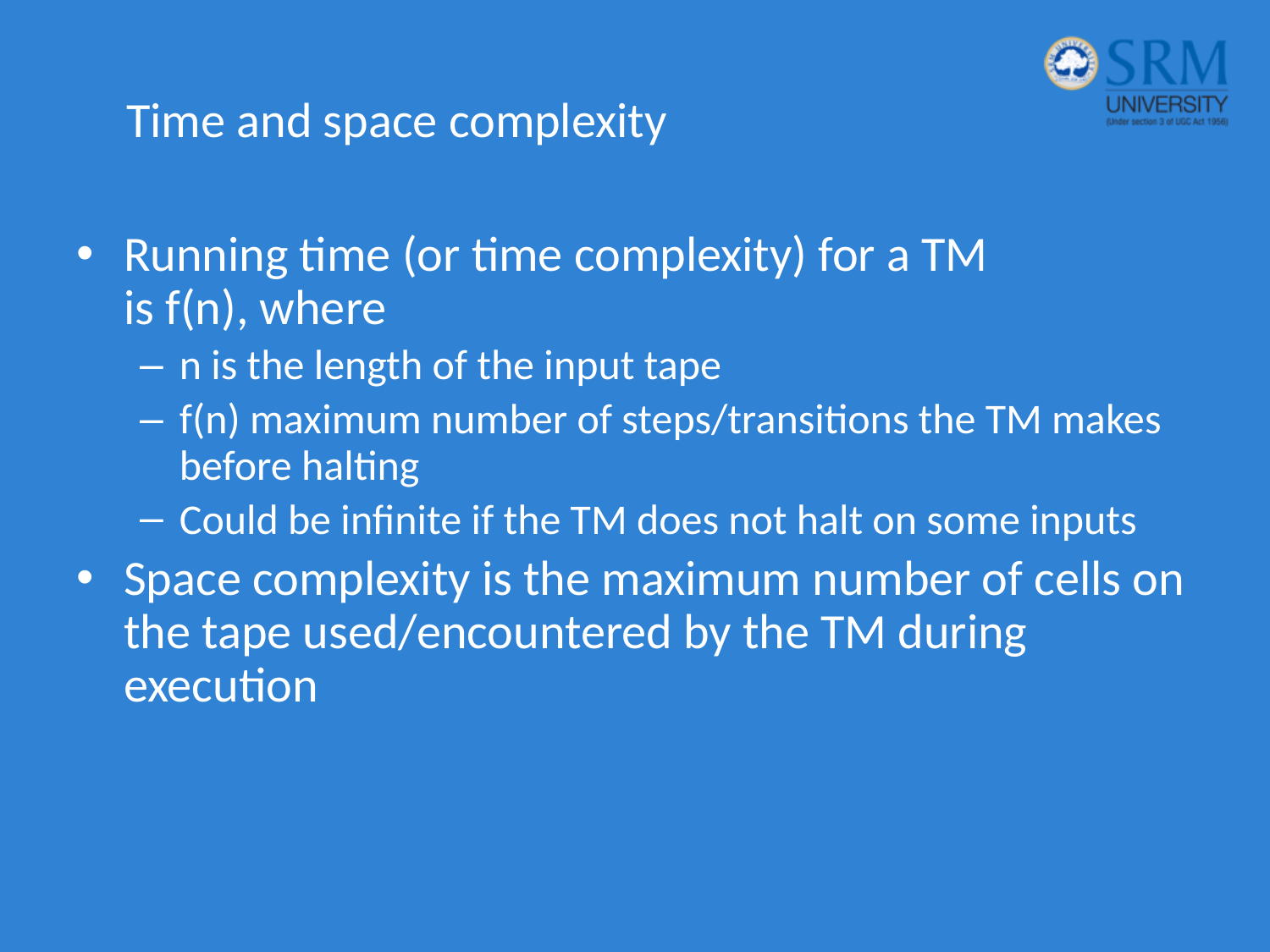

# Time and space complexity
Running time (or time complexity) for a TM
is f(n), where
n is the length of the input tape
f(n) maximum number of steps/transitions the TM makes before halting
Could be infinite if the TM does not halt on some inputs
Space complexity is the maximum number of cells on the tape used/encountered by the TM during execution